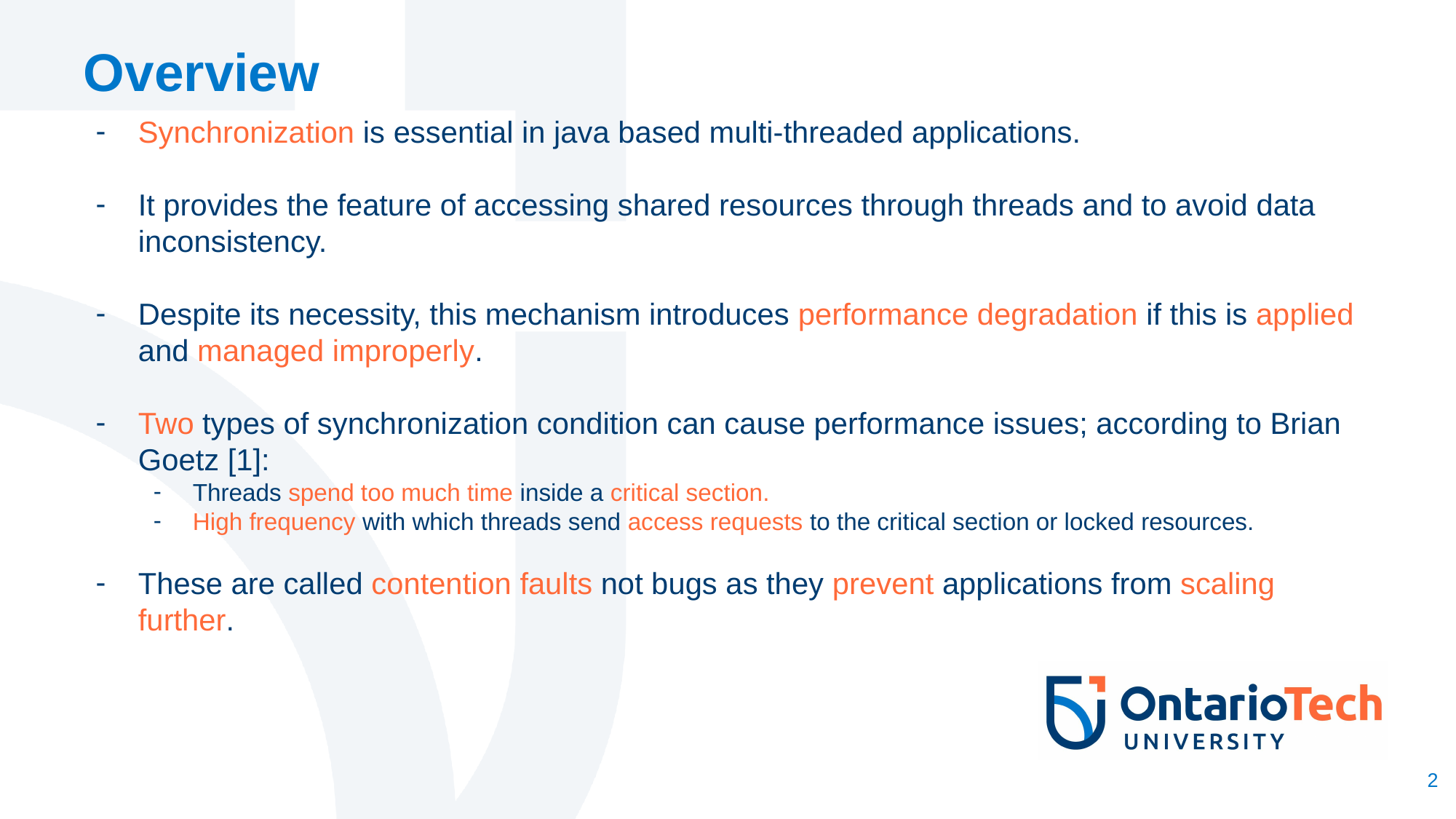

Overview
Synchronization is essential in java based multi-threaded applications.

It provides the feature of accessing shared resources through threads and to avoid data inconsistency.

Despite its necessity, this mechanism introduces performance degradation if this is applied and managed improperly.

Two types of synchronization condition can cause performance issues; according to Brian Goetz [1]:
Threads spend too much time inside a critical section.
High frequency with which threads send access requests to the critical section or locked resources.

These are called contention faults not bugs as they prevent applications from scaling further.
2